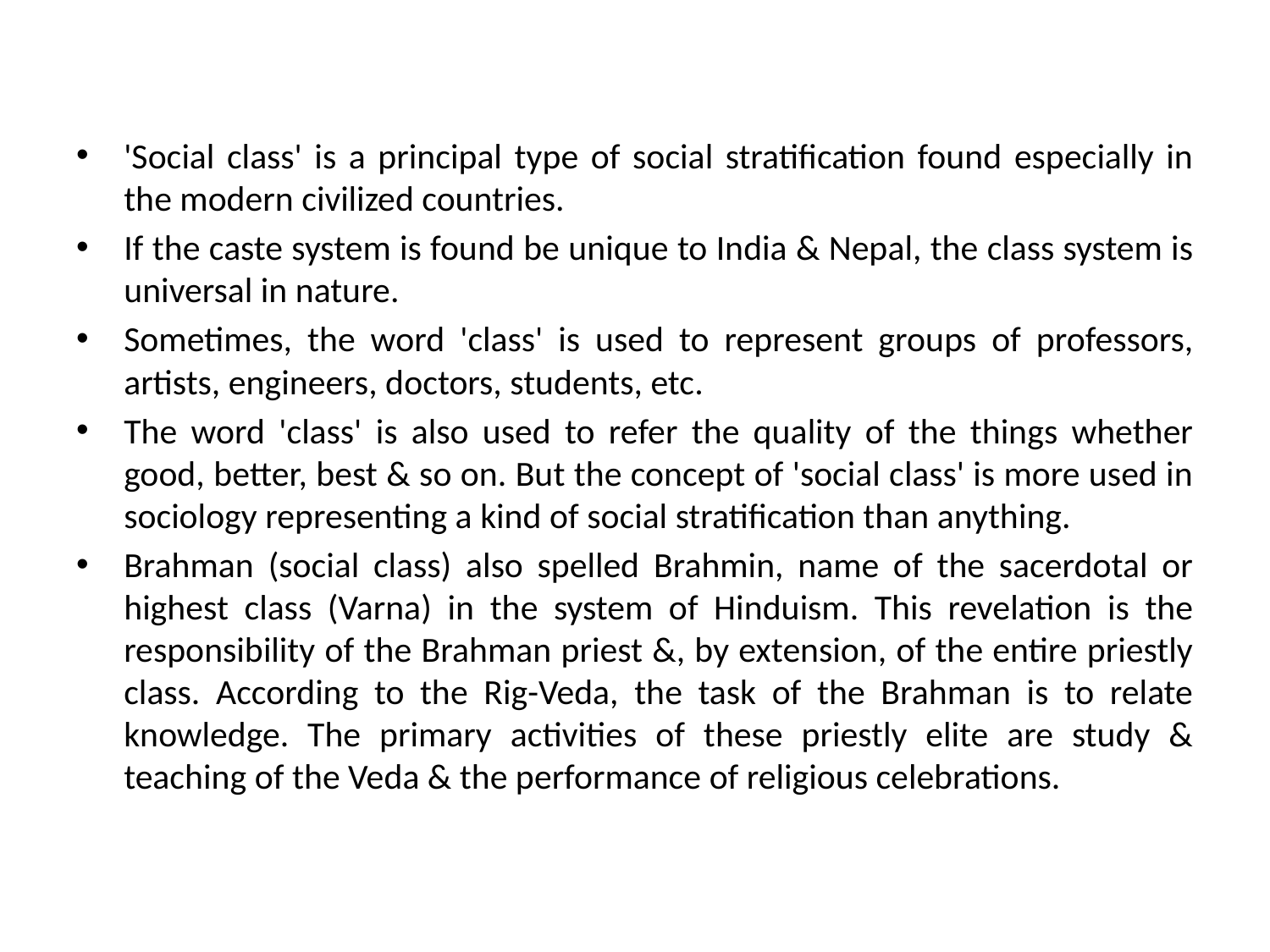

#
'Social class' is a principal type of social stratification found especially in the modern civilized countries.
If the caste system is found be unique to India & Nepal, the class system is universal in nature.
Sometimes, the word 'class' is used to represent groups of professors, artists, engineers, doctors, students, etc.
The word 'class' is also used to refer the quality of the things whether good, better, best & so on. But the concept of 'social class' is more used in sociology representing a kind of social stratification than anything.
Brahman (social class) also spelled Brahmin, name of the sacerdotal or highest class (Varna) in the system of Hinduism. This revelation is the responsibility of the Brahman priest &, by extension, of the entire priestly class. According to the Rig-Veda, the task of the Brahman is to relate knowledge. The primary activities of these priestly elite are study & teaching of the Veda & the performance of religious celebrations.